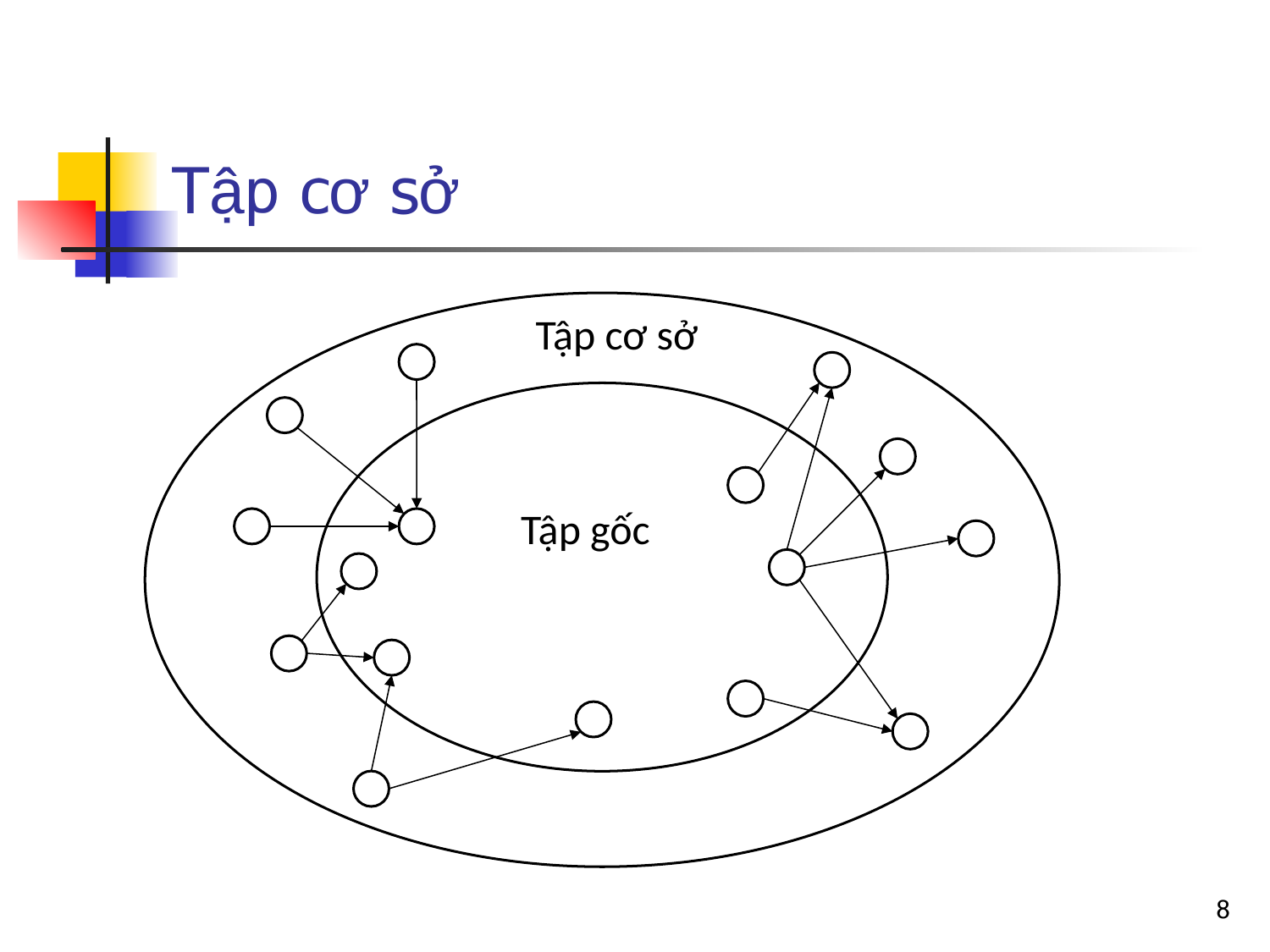

Tập cơ sở

Tập cơ sở

Tập gốc

8